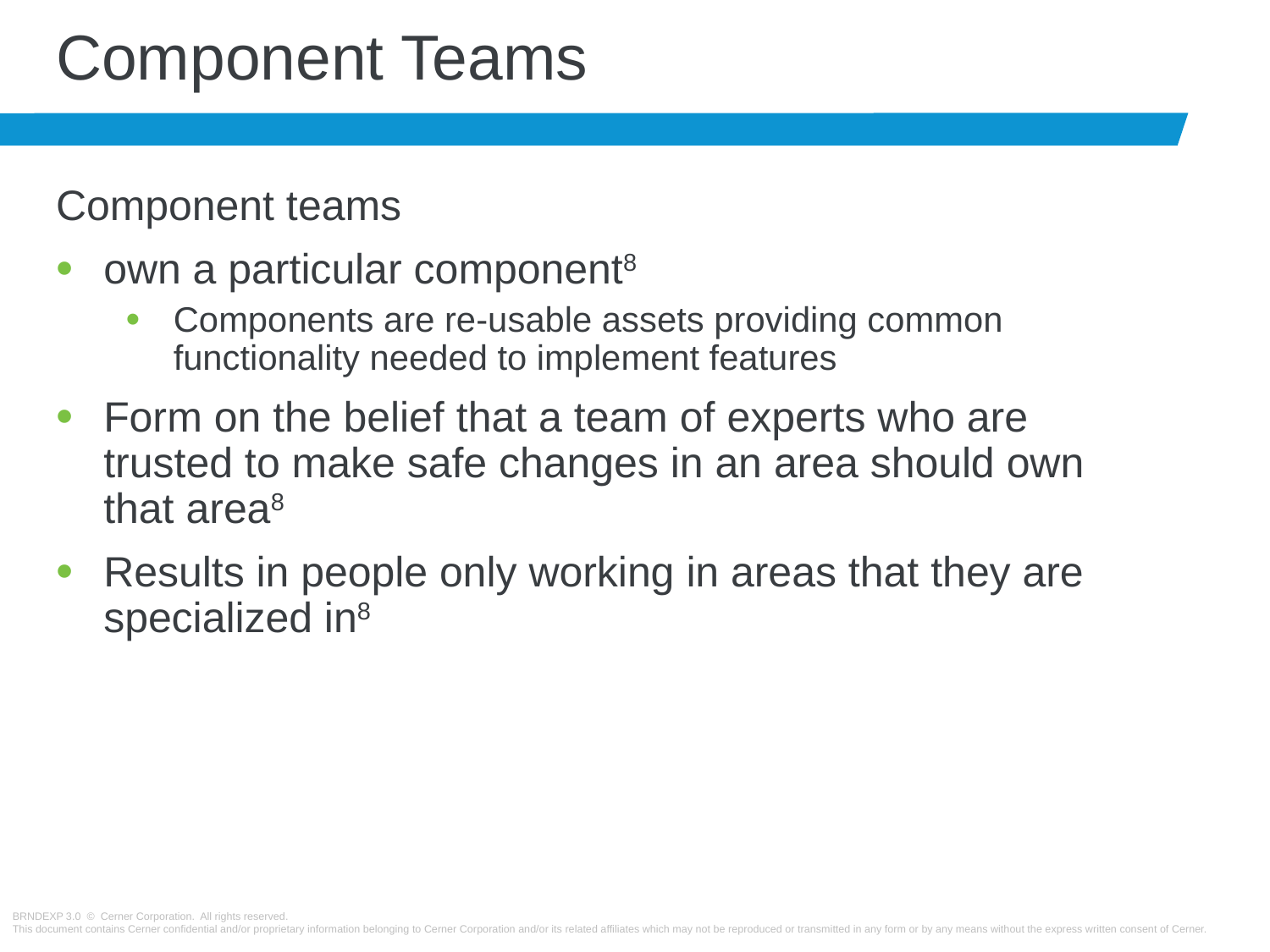

# Component Teams
Component teams
own a particular component8
Components are re-usable assets providing common functionality needed to implement features
Form on the belief that a team of experts who are trusted to make safe changes in an area should own that area8
Results in people only working in areas that they are specialized in8